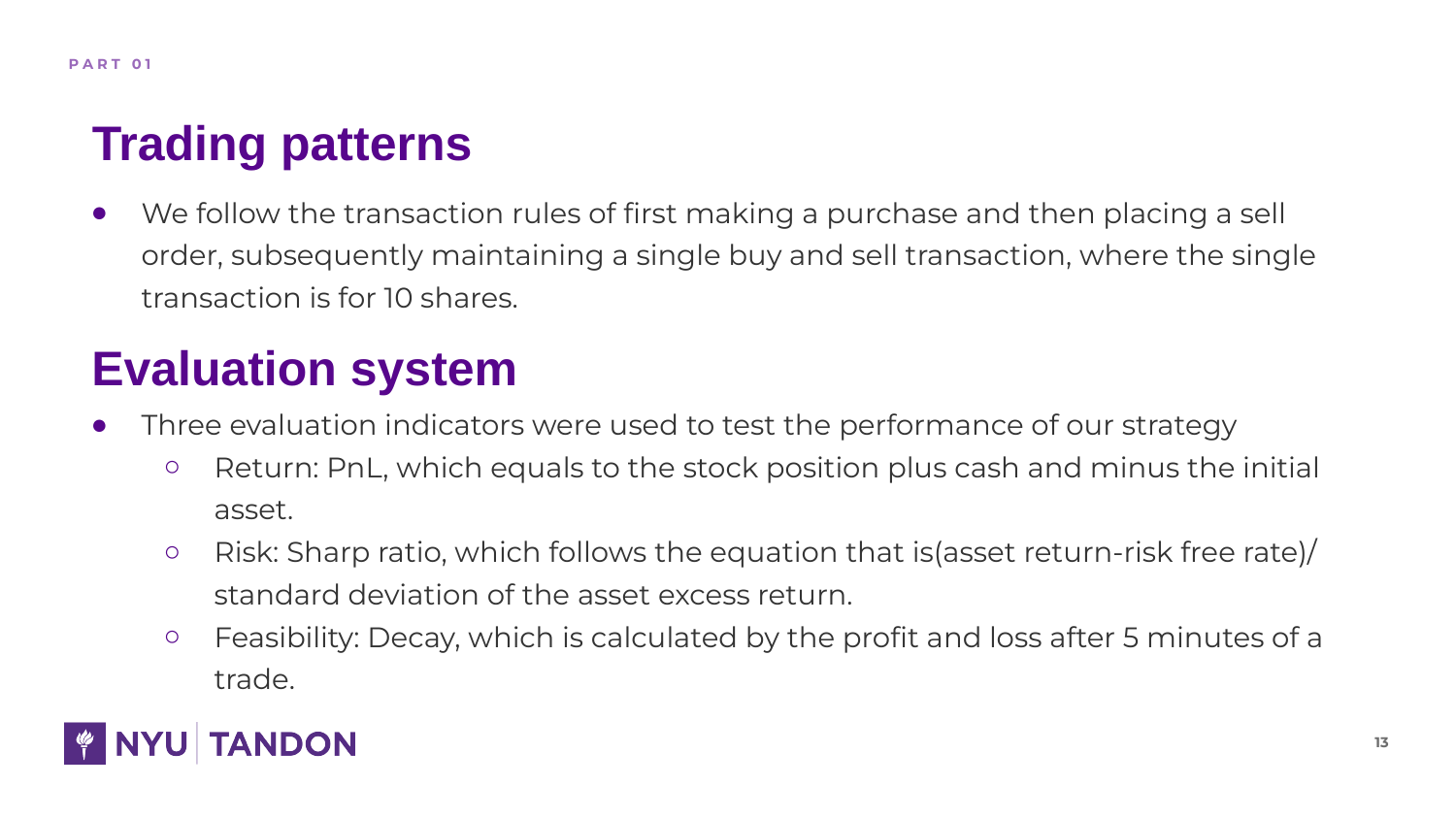

P A R T   0 1
Trading patterns
We follow the transaction rules of first making a purchase and then placing a sell order, subsequently maintaining a single buy and sell transaction, where the single transaction is for 10 shares.

Three evaluation indicators were used to test the performance of our strategy
Return: PnL, which equals to the stock position plus cash and minus the initial asset.
Risk: Sharp ratio, which follows the equation that is(asset return-risk free rate)/ standard deviation of the asset excess return.
Feasibility: Decay, which is calculated by the profit and loss after 5 minutes of a trade.

Evaluation system